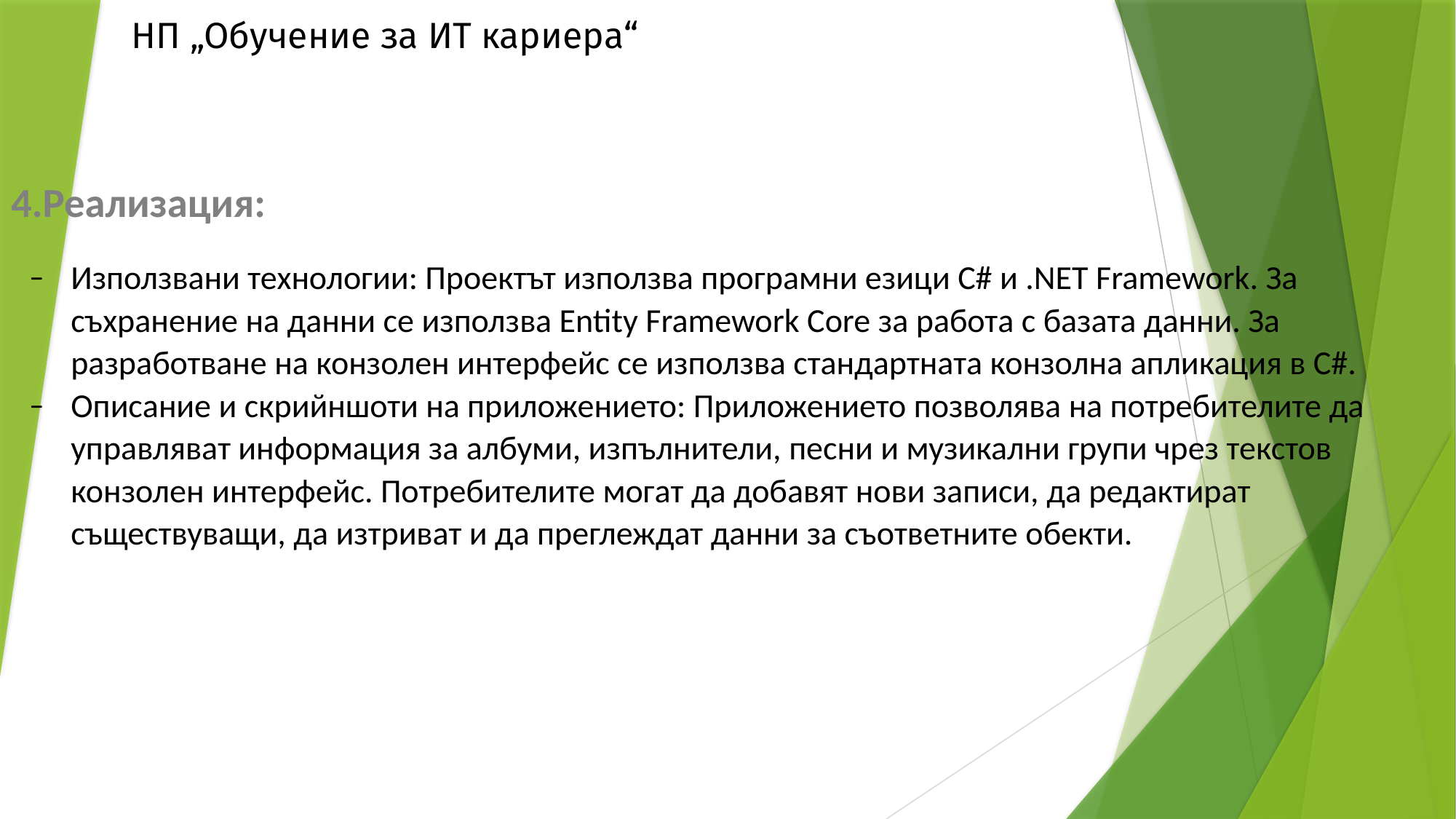

НП „Обучение за ИТ кариера“
4.Реализация:
Използвани технологии: Проектът използва програмни езици C# и .NET Framework. За съхранение на данни се използва Entity Framework Core за работа с базата данни. За разработване на конзолен интерфейс се използва стандартната конзолна апликация в C#.
Описание и скрийншоти на приложението: Приложението позволява на потребителите да управляват информация за албуми, изпълнители, песни и музикални групи чрез текстов конзолен интерфейс. Потребителите могат да добавят нови записи, да редактират съществуващи, да изтриват и да преглеждат данни за съответните обекти.